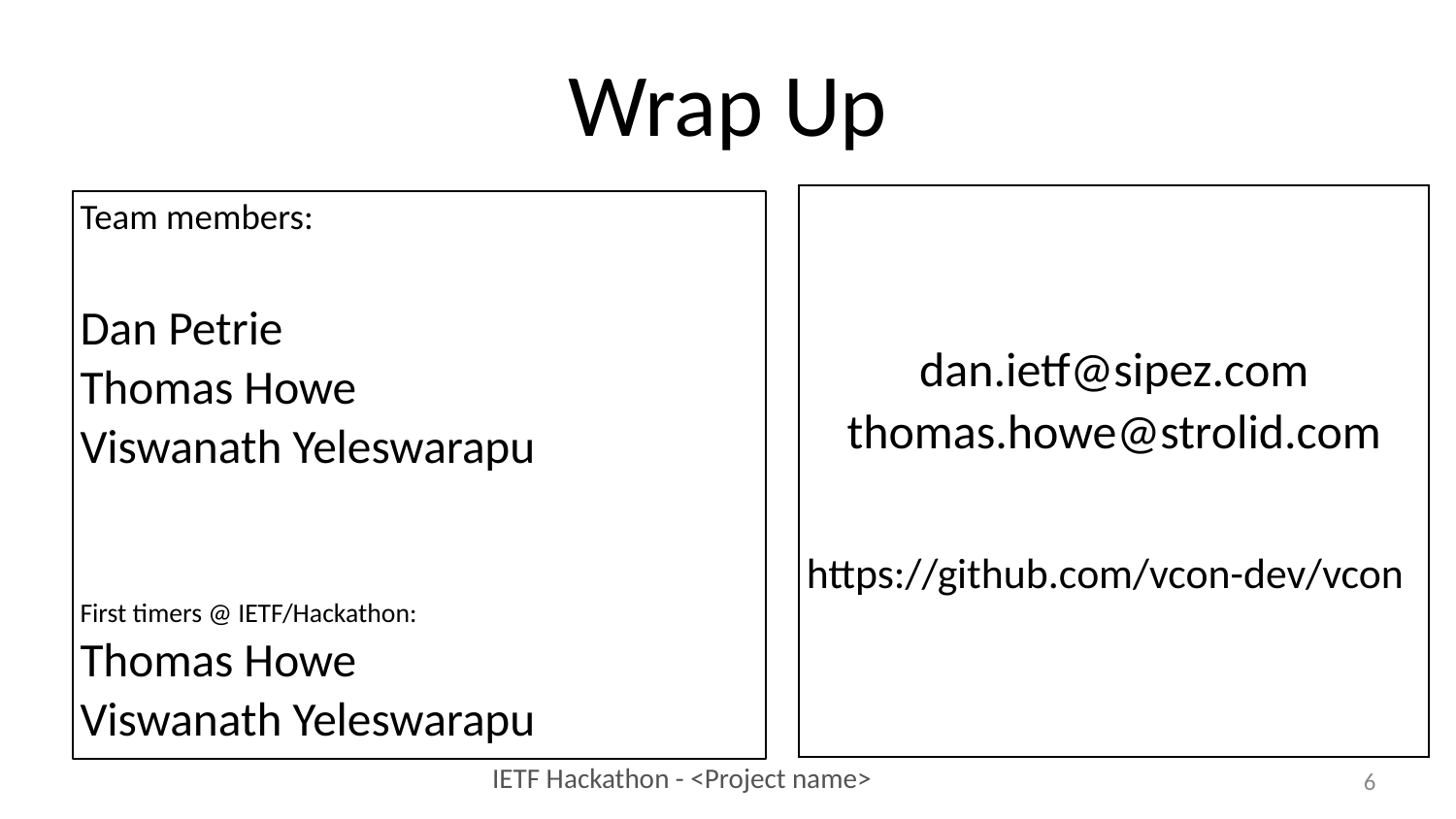

# Wrap Up

dan.ietf@sipez.com
thomas.howe@strolid.com

https://github.com/vcon-dev/vcon

Team members:

Dan Petrie
Thomas Howe
Viswanath Yeleswarapu

First timers @ IETF/Hackathon:
Thomas Howe
Viswanath Yeleswarapu
6